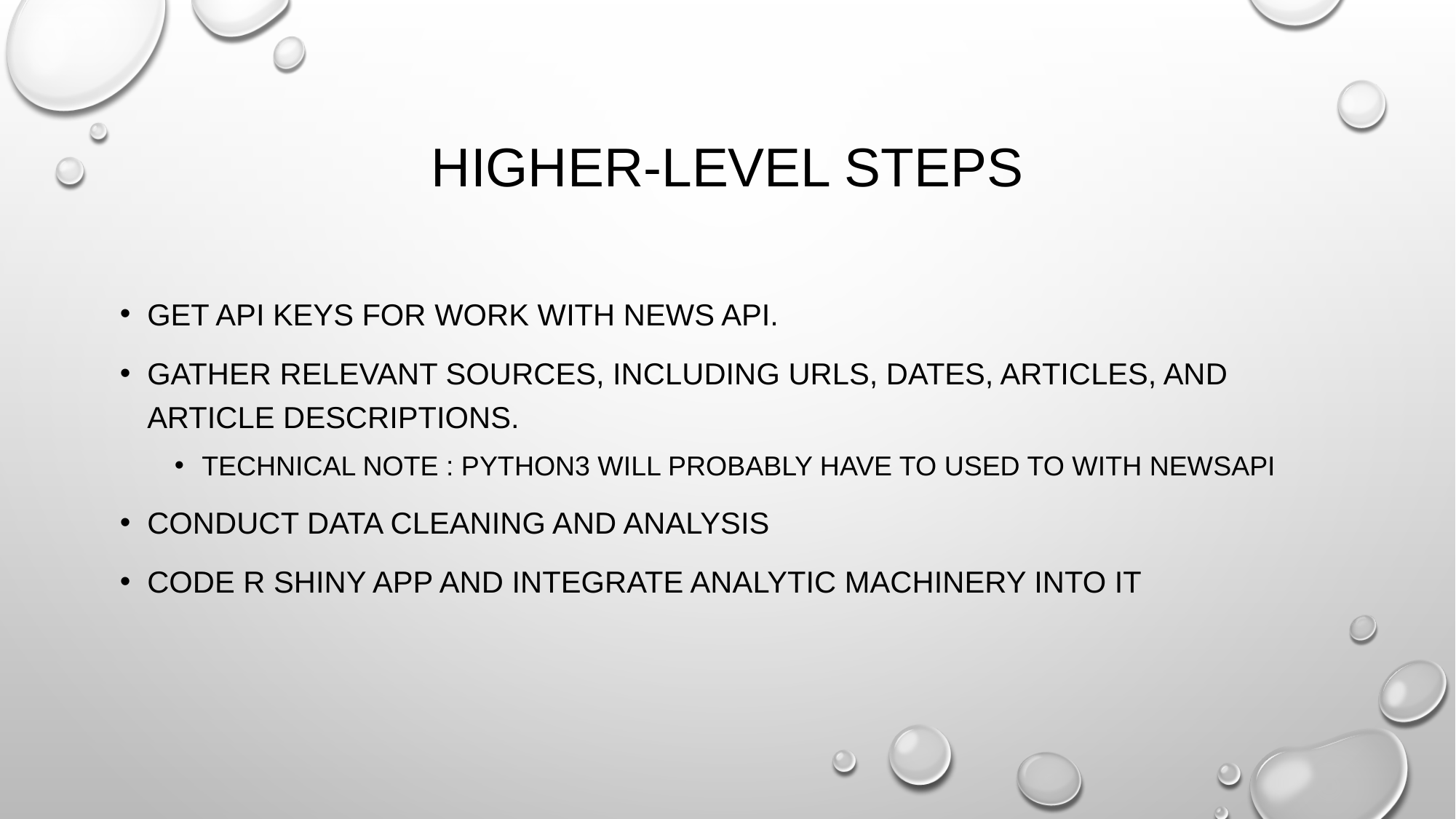

# Higher-level steps
get api keys for work with news api.
Gather relevant sources, including urls, dates, articles, and article descriptions.
Technical note : python3 will probably have to used to with newsapi
Conduct data cleaning and analysis
Code r shiny app and integrate analytic machinery into it